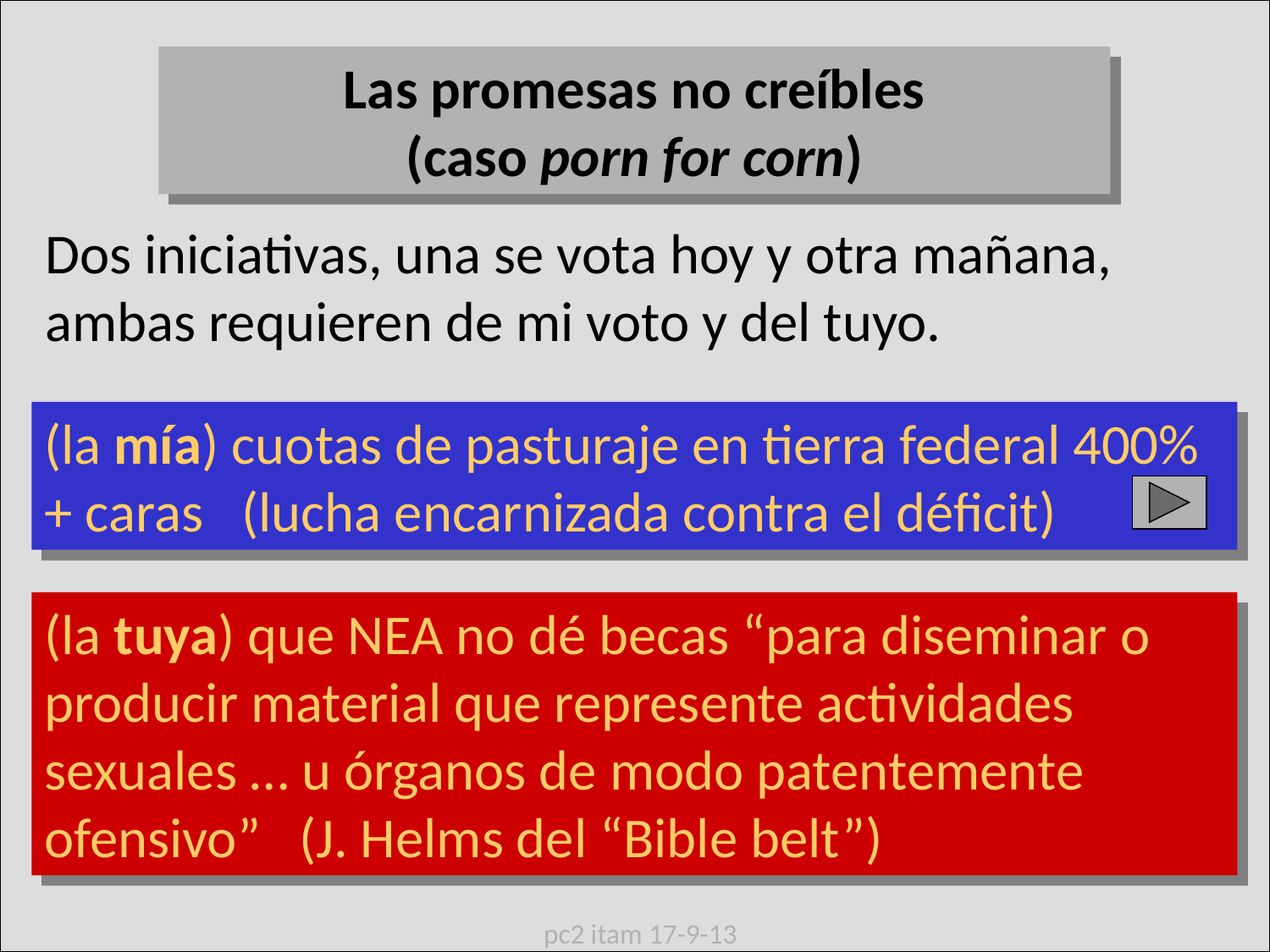

Las promesas no creíbles
(caso porn for corn)
Dos iniciativas, una se vota hoy y otra mañana, ambas requieren de mi voto y del tuyo.
(la mía) cuotas de pasturaje en tierra federal 400% + caras   (lucha encarnizada contra el déficit)

(la tuya) que NEA no dé becas “para diseminar o producir material que represente actividades sexuales … u órganos de modo patentemente ofensivo”   (J. Helms del “Bible belt”)